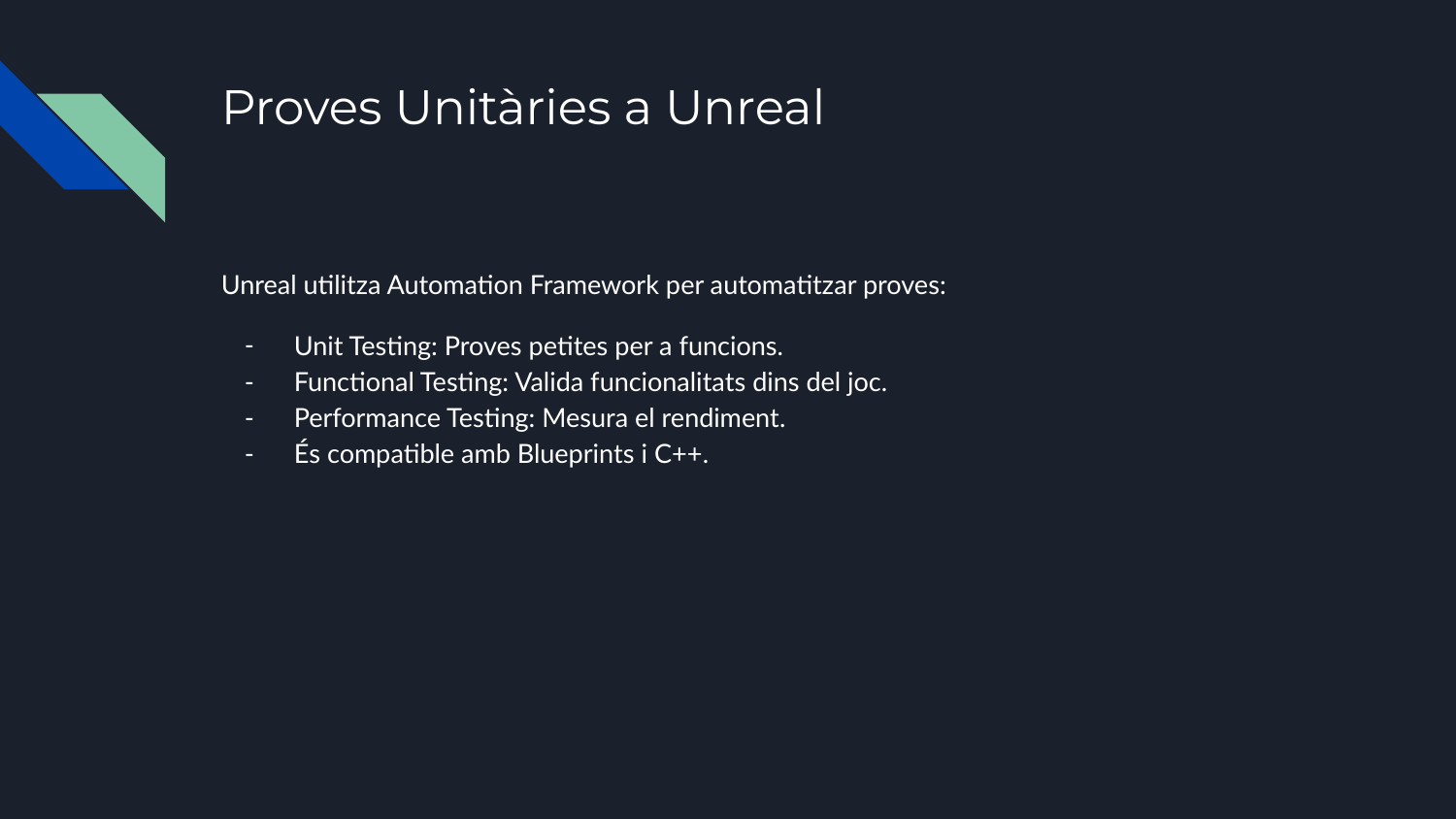

# Proves Unitàries a Unreal
Unreal utilitza Automation Framework per automatitzar proves:
Unit Testing: Proves petites per a funcions.
Functional Testing: Valida funcionalitats dins del joc.
Performance Testing: Mesura el rendiment.
És compatible amb Blueprints i C++.